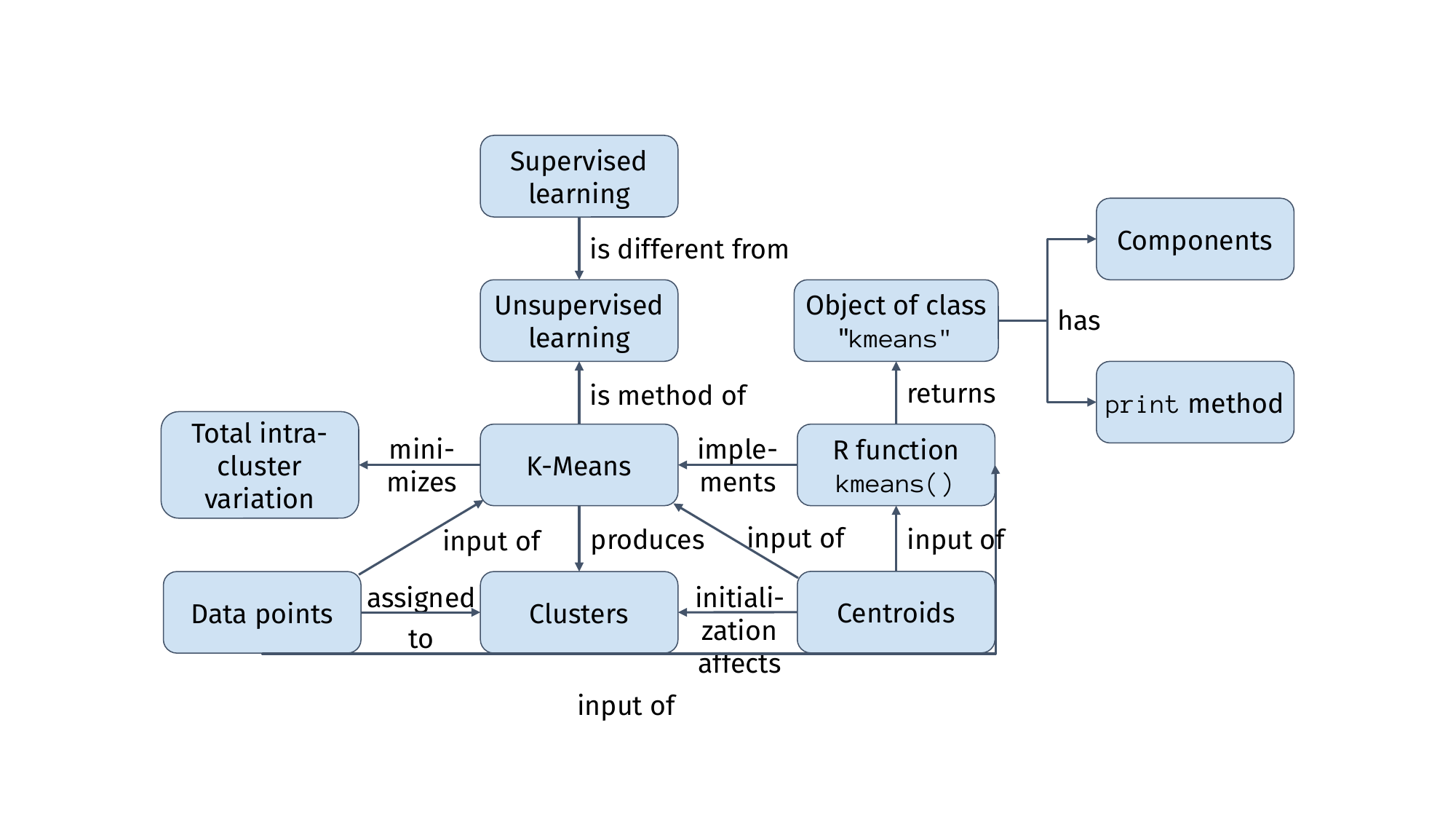

Supervised learning
Components
is different from
Unsupervised learning
Object of class "kmeans"
has
print method
returns
is method of
Total intra-cluster variation
K-Means
R function kmeans()
mini-mizes
imple-ments
input of
input of
produces
input of
assigned to
Centroids
Data points
Clusters
initiali-zation affects
input of